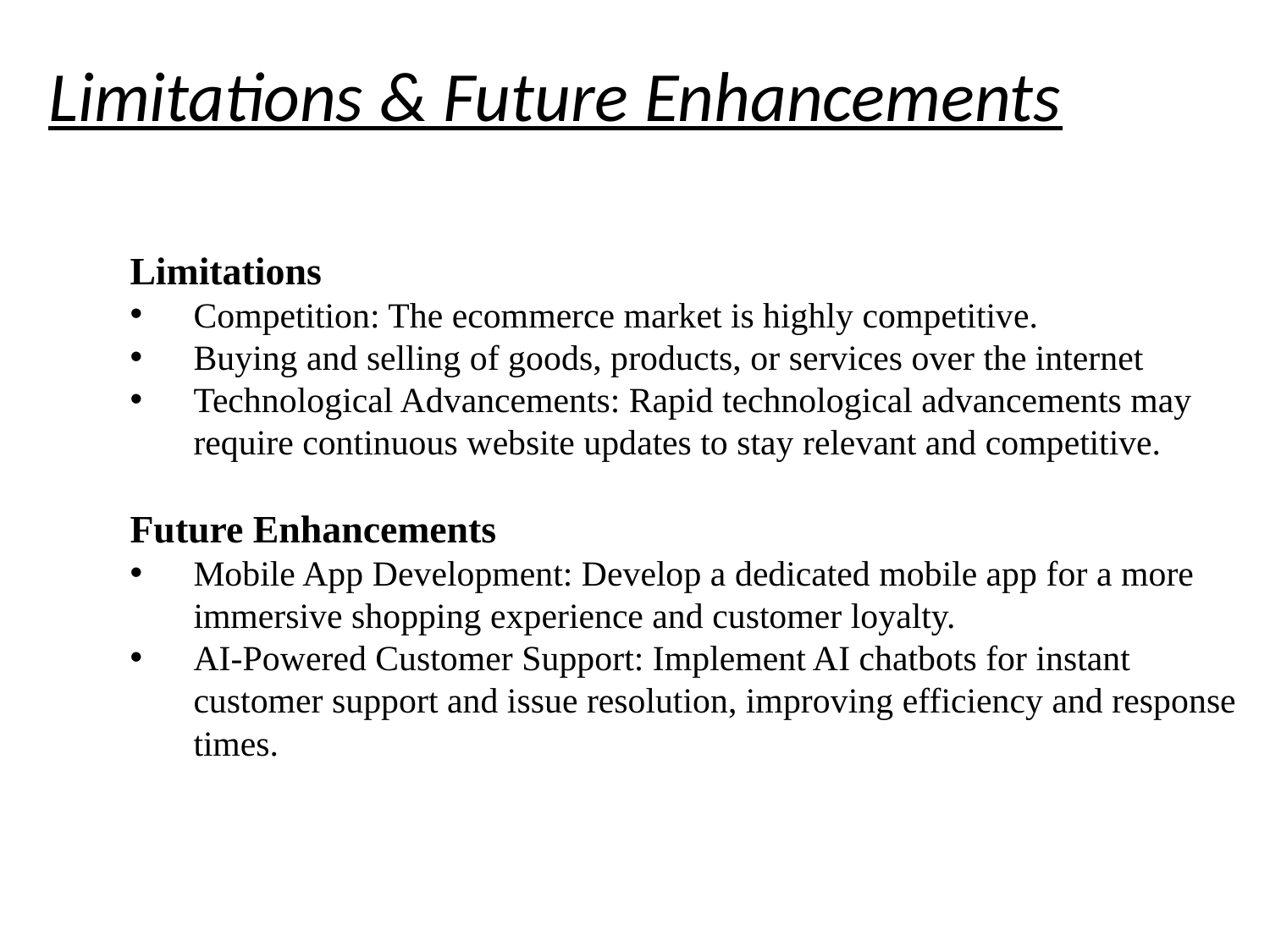

# Limitations & Future Enhancements
Limitations
Competition: The ecommerce market is highly competitive.
Buying and selling of goods, products, or services over the internet
Technological Advancements: Rapid technological advancements may require continuous website updates to stay relevant and competitive.

Future Enhancements
Mobile App Development: Develop a dedicated mobile app for a more immersive shopping experience and customer loyalty.
AI-Powered Customer Support: Implement AI chatbots for instant customer support and issue resolution, improving efficiency and response times.